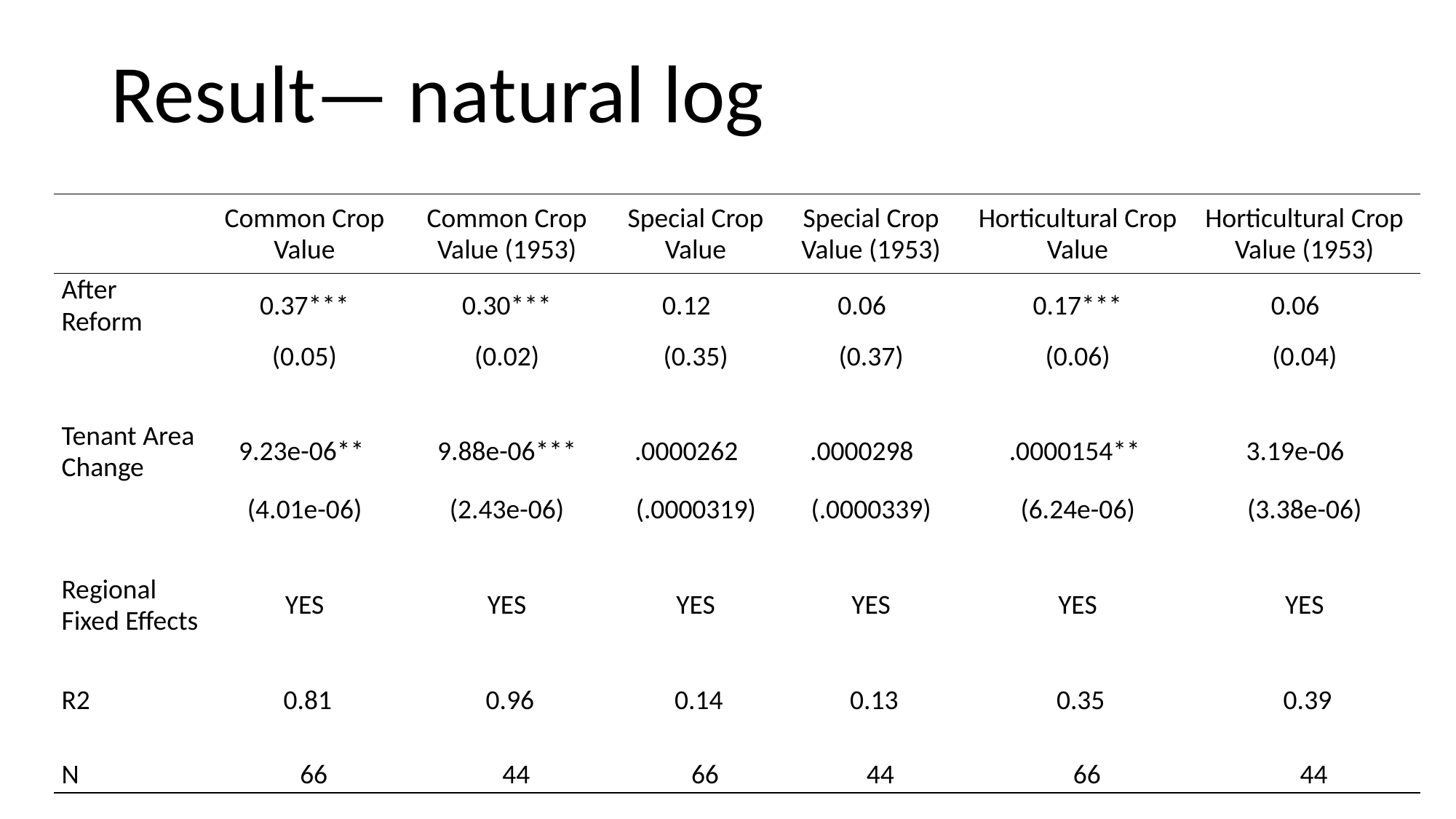

# Result— natural log
|  | Common Crop Value | Common Crop Value (1953) | Special Crop Value | Special Crop Value (1953) | Horticultural Crop Value | Horticultural Crop Value (1953) |
| --- | --- | --- | --- | --- | --- | --- |
| After Reform | 0.37\*\*\* | 0.30\*\*\* | 0.12 | 0.06 | 0.17\*\*\* | 0.06 |
|  | (0.05) | (0.02) | (0.35) | (0.37) | (0.06) | (0.04) |
|  |  |  |  |  |  |  |
| Tenant Area Change | 9.23e-06\*\* | 9.88e-06\*\*\* | .0000262 | .0000298 | .0000154\*\* | 3.19e-06 |
|  | (4.01e-06) | (2.43e-06) | (.0000319) | (.0000339) | (6.24e-06) | (3.38e-06) |
|  |  |  |  |  |  |  |
| Regional Fixed Effects | YES | YES | YES | YES | YES | YES |
|  |  |  |  |  |  |  |
| R2 | 0.81 | 0.96 | 0.14 | 0.13 | 0.35 | 0.39 |
|  |  |  |  |  |  |  |
| N | 66 | 44 | 66 | 44 | 66 | 44 |